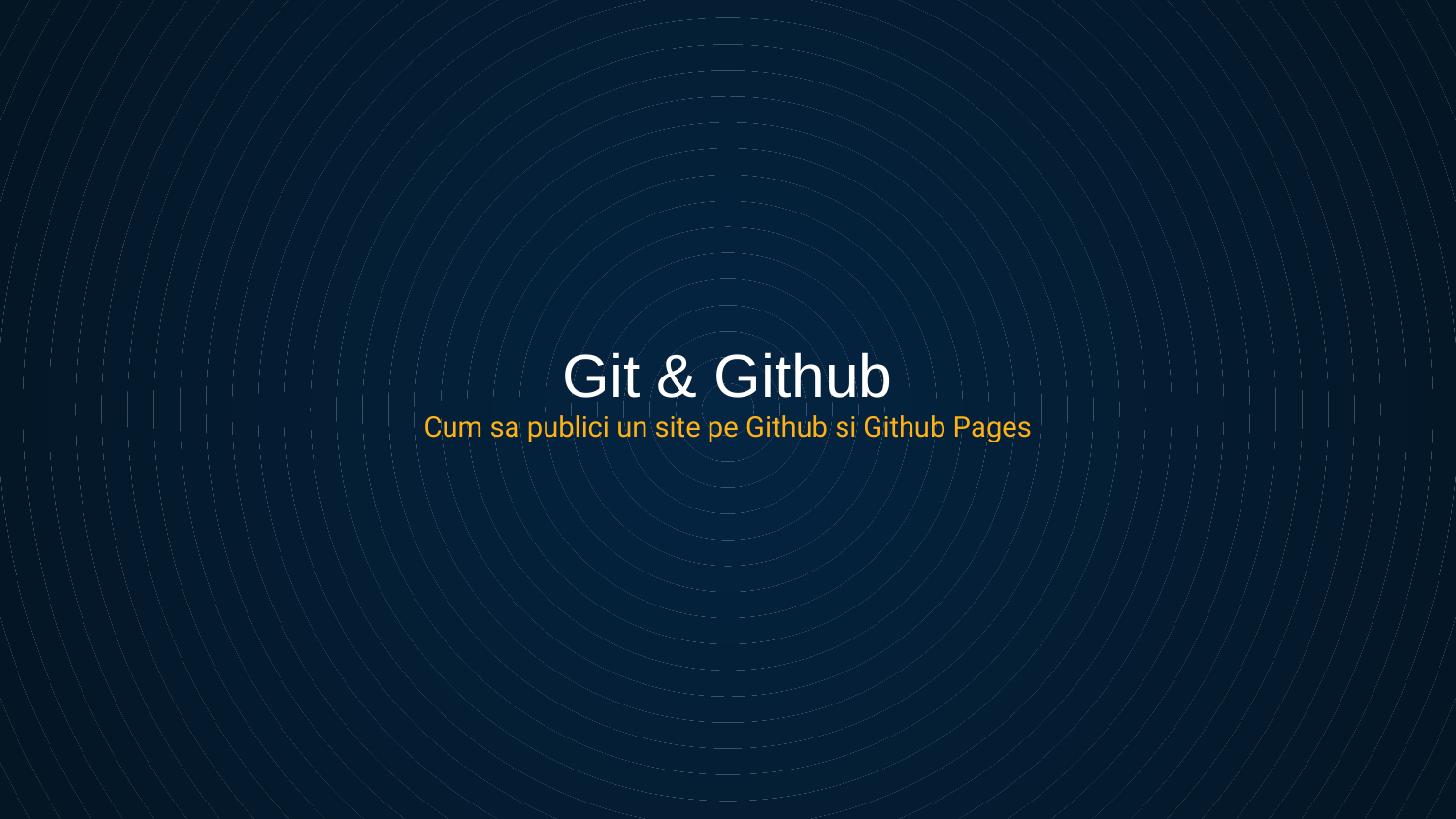

# Git & Github
Cum sa publici un site pe Github si Github Pages